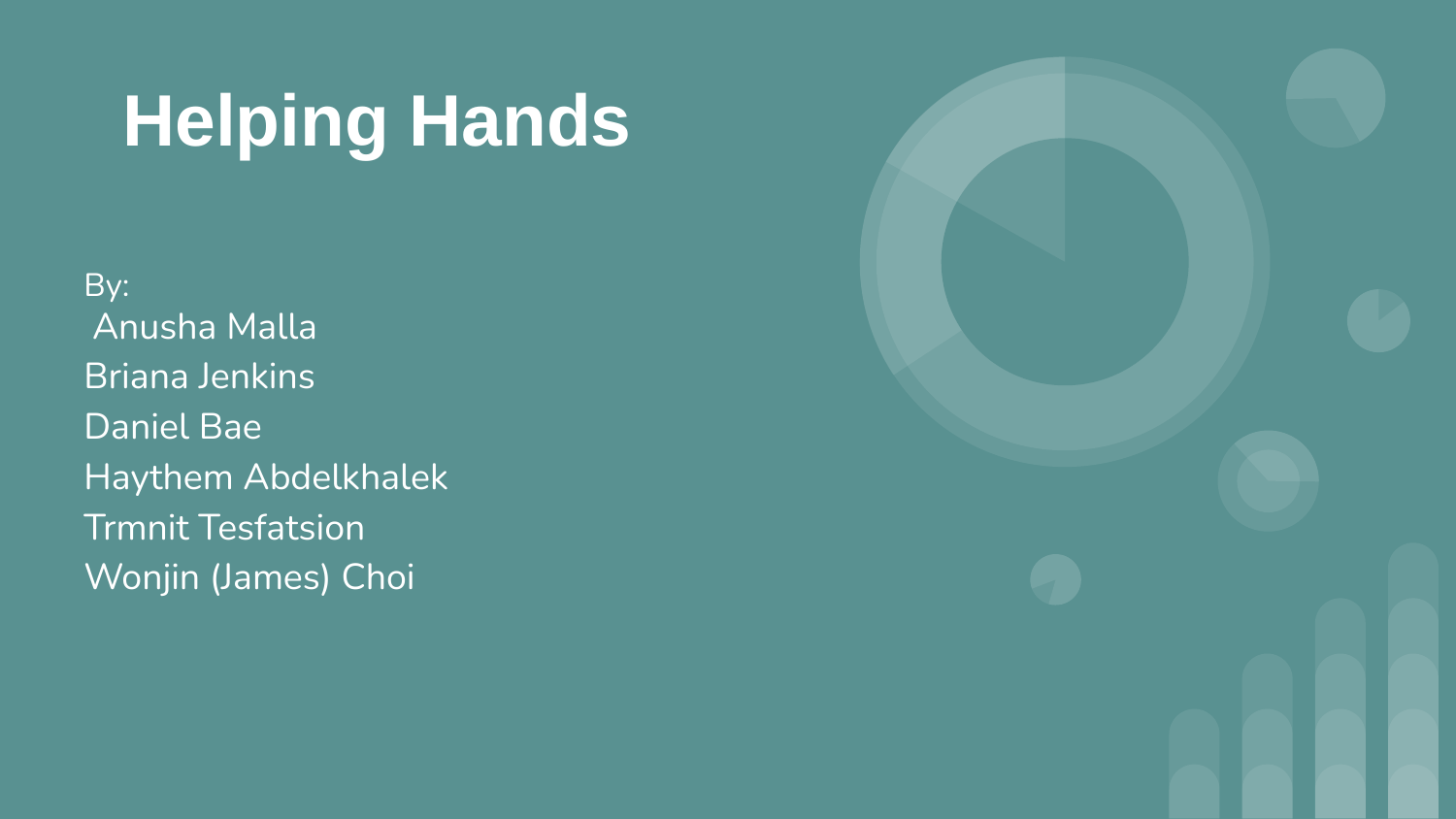

# Helping Hands

By:
 Anusha Malla
Briana Jenkins
Daniel Bae
Haythem Abdelkhalek
Trmnit Tesfatsion
Wonjin (James) Choi